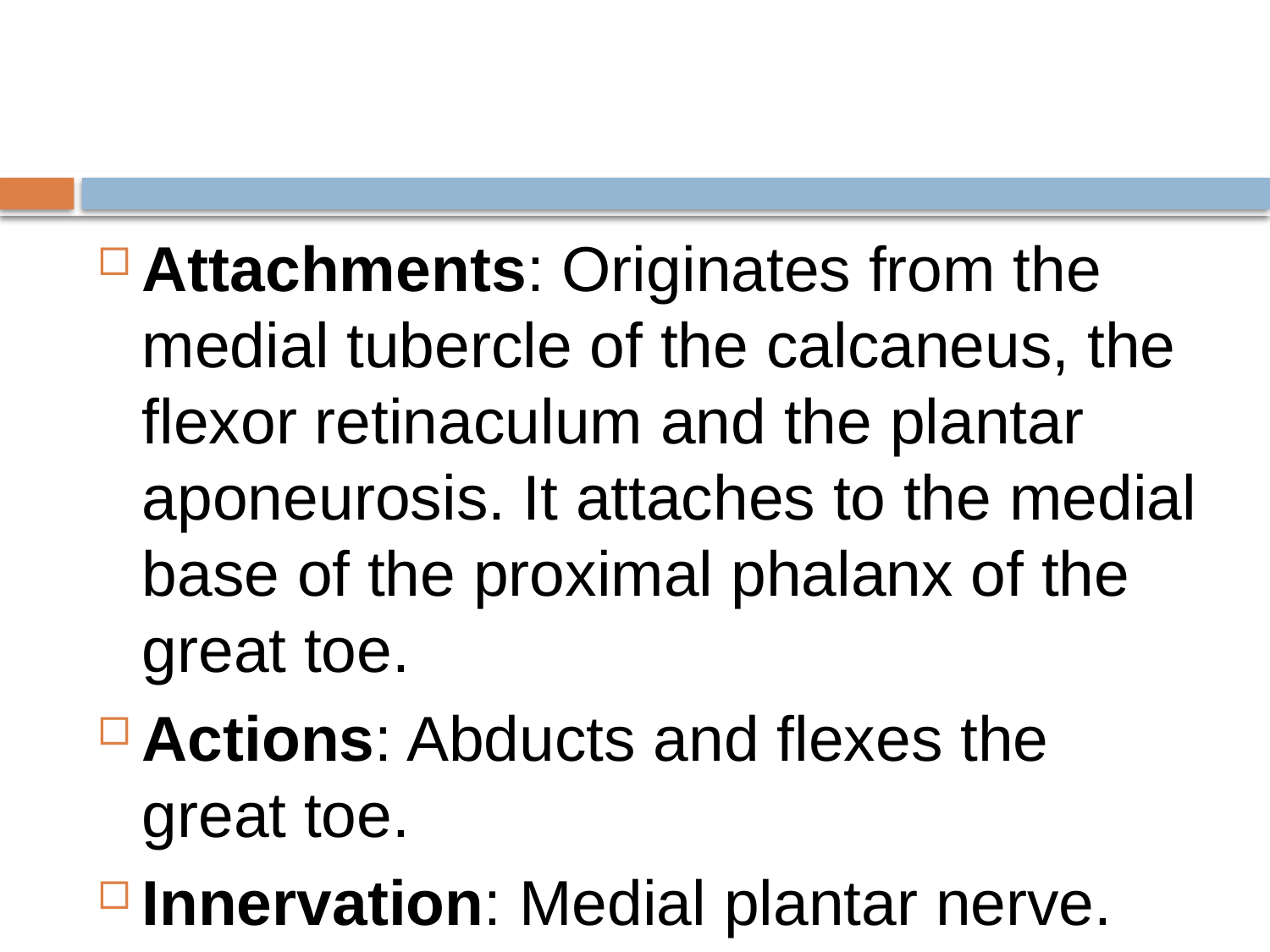

#
Attachments: Originates from the medial tubercle of the calcaneus, the flexor retinaculum and the plantar aponeurosis. It attaches to the medial base of the proximal phalanx of the great toe.
Actions: Abducts and flexes the great toe.
Innervation: Medial plantar nerve.